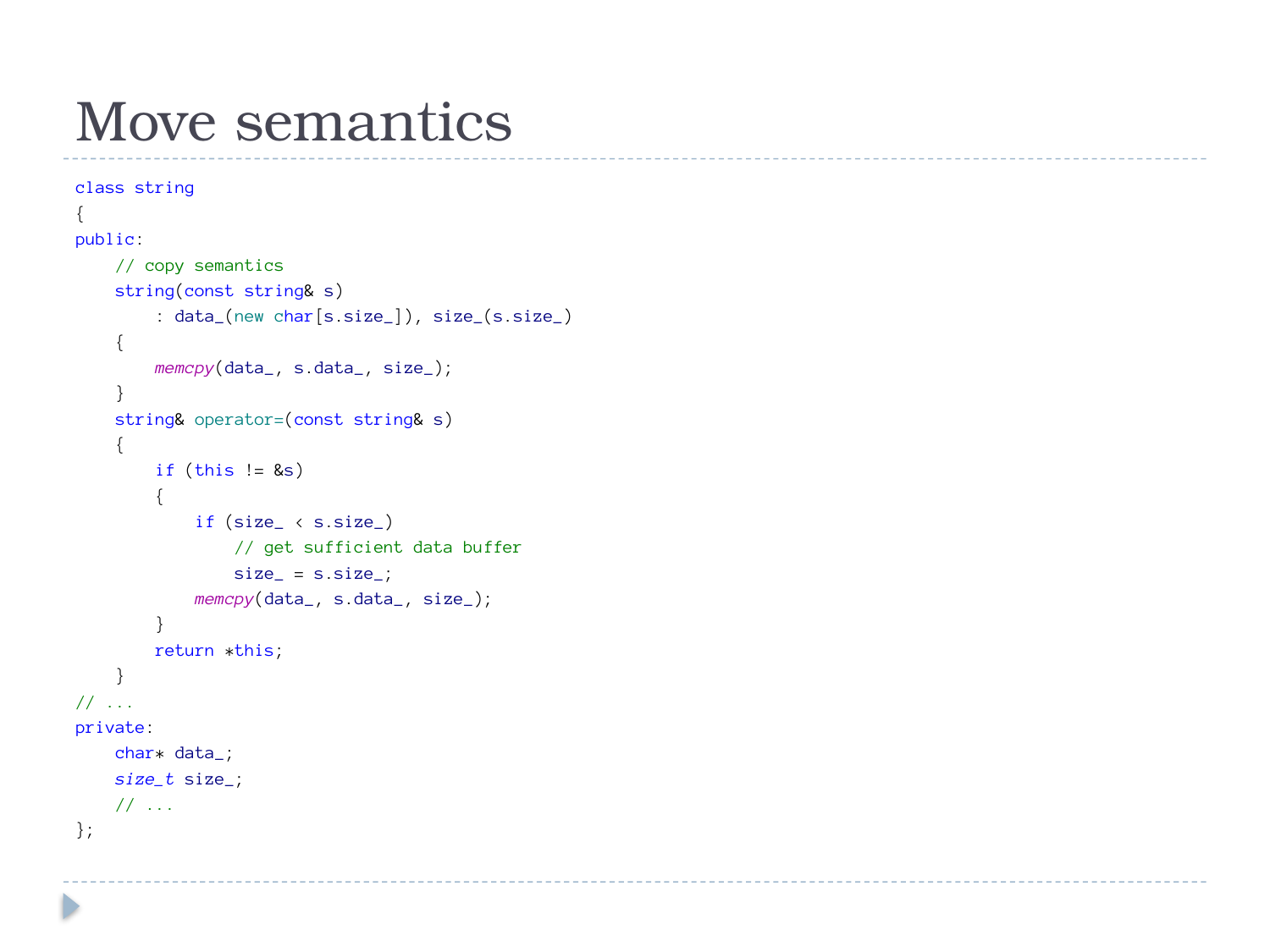

# Move semantics
class string
{
public:
    // copy semantics
    string(const string& s)
        : data_(new char[s.size_]), size_(s.size_)
    {
        memcpy(data_, s.data_, size_);
    }
    string& operator=(const string& s)
    {
        if (this != &s)
        {
            if (size_ < s.size_)
                // get sufficient data buffer
                size_ = s.size_;
            memcpy(data_, s.data_, size_);
        }
        return *this;
    }
// ...
private:
    char* data_;
    size_t size_;
    // ...
};